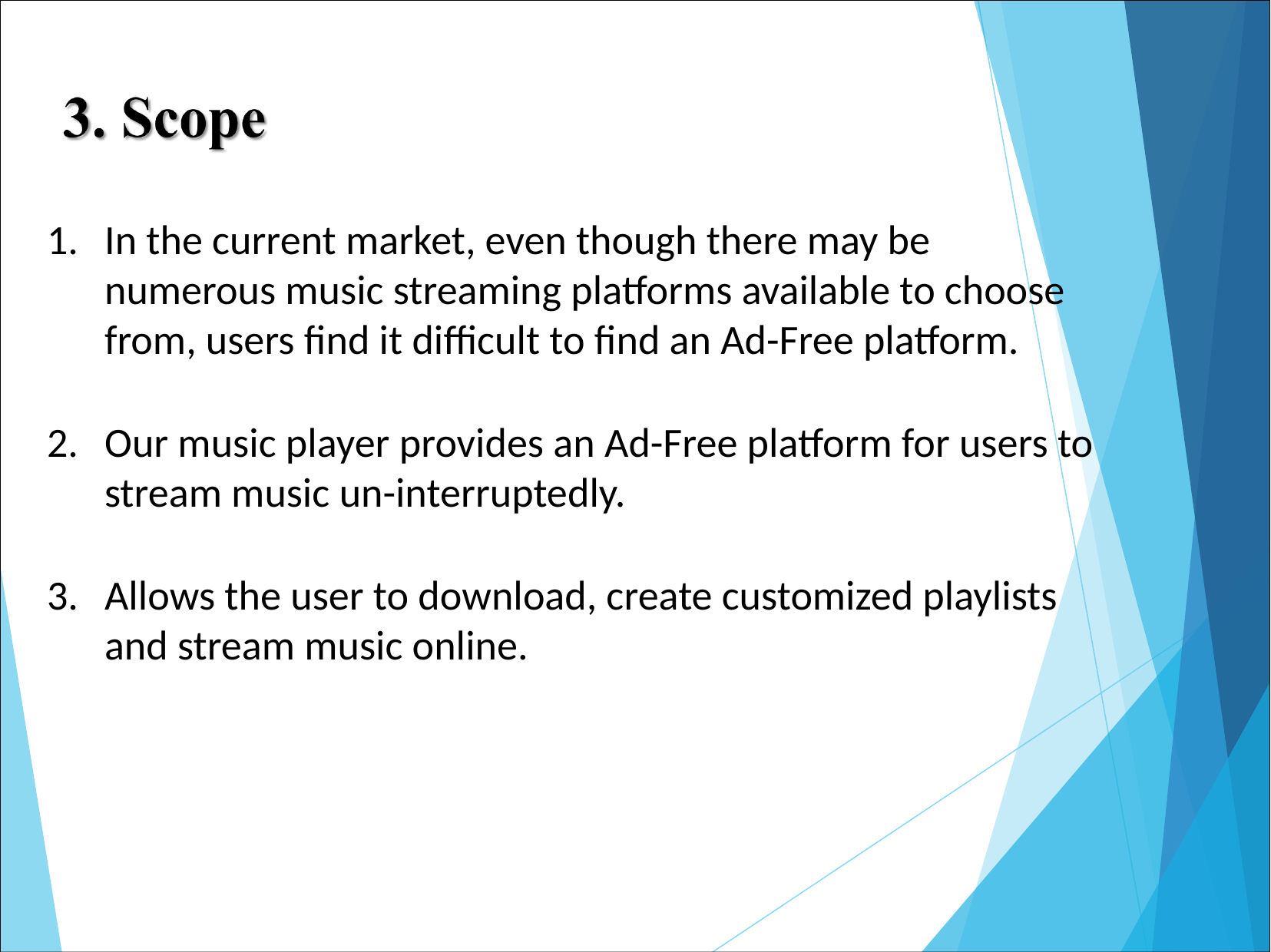

In the current market, even though there may be numerous music streaming platforms available to choose from, users find it difficult to find an Ad-Free platform.

Our music player provides an Ad-Free platform for users to stream music un-interruptedly.

Allows the user to download, create customized playlists and stream music online.